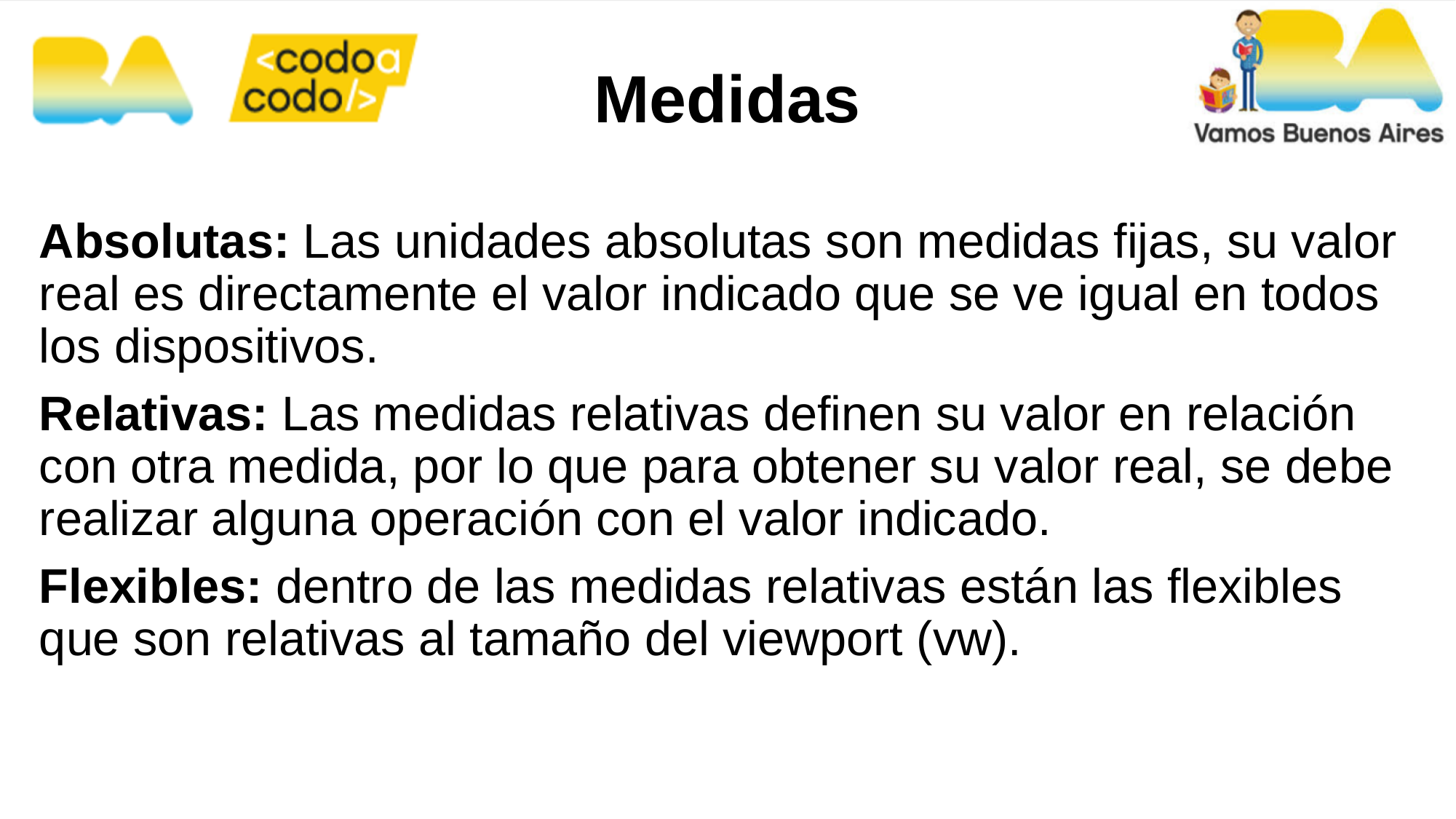

Medidas

Absolutas: Las unidades absolutas son medidas fijas, su valor real es directamente el valor indicado que se ve igual en todos los dispositivos.
Relativas: Las medidas relativas definen su valor en relación con otra medida, por lo que para obtener su valor real, se debe realizar alguna operación con el valor indicado.
Flexibles: dentro de las medidas relativas están las flexibles que son relativas al tamaño del viewport (vw).